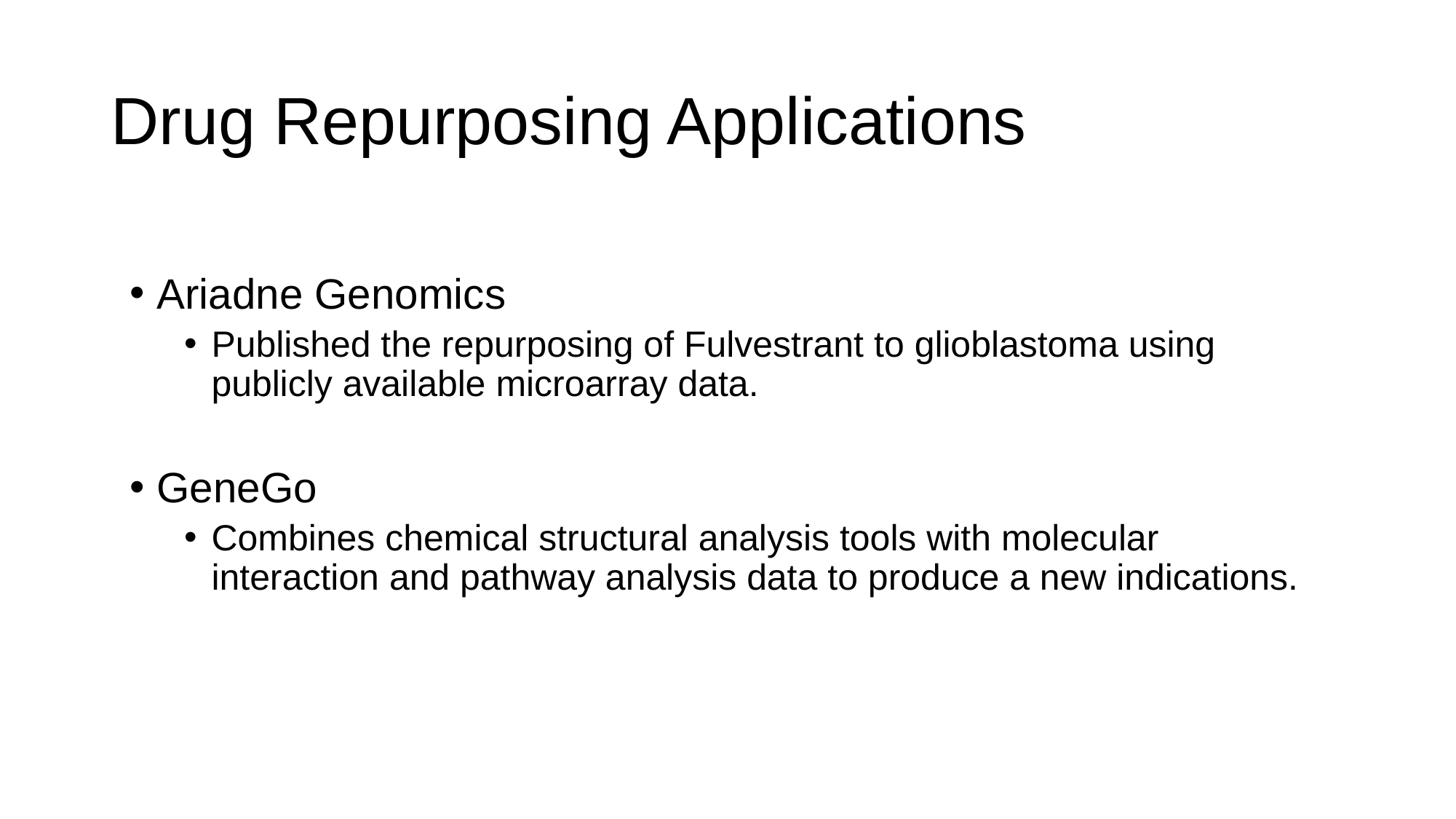

# Drug Repurposing Applications
Ariadne Genomics
Published the repurposing of Fulvestrant to glioblastoma using publicly available microarray data.

GeneGo
Combines chemical structural analysis tools with molecular interaction and pathway analysis data to produce a new indications.